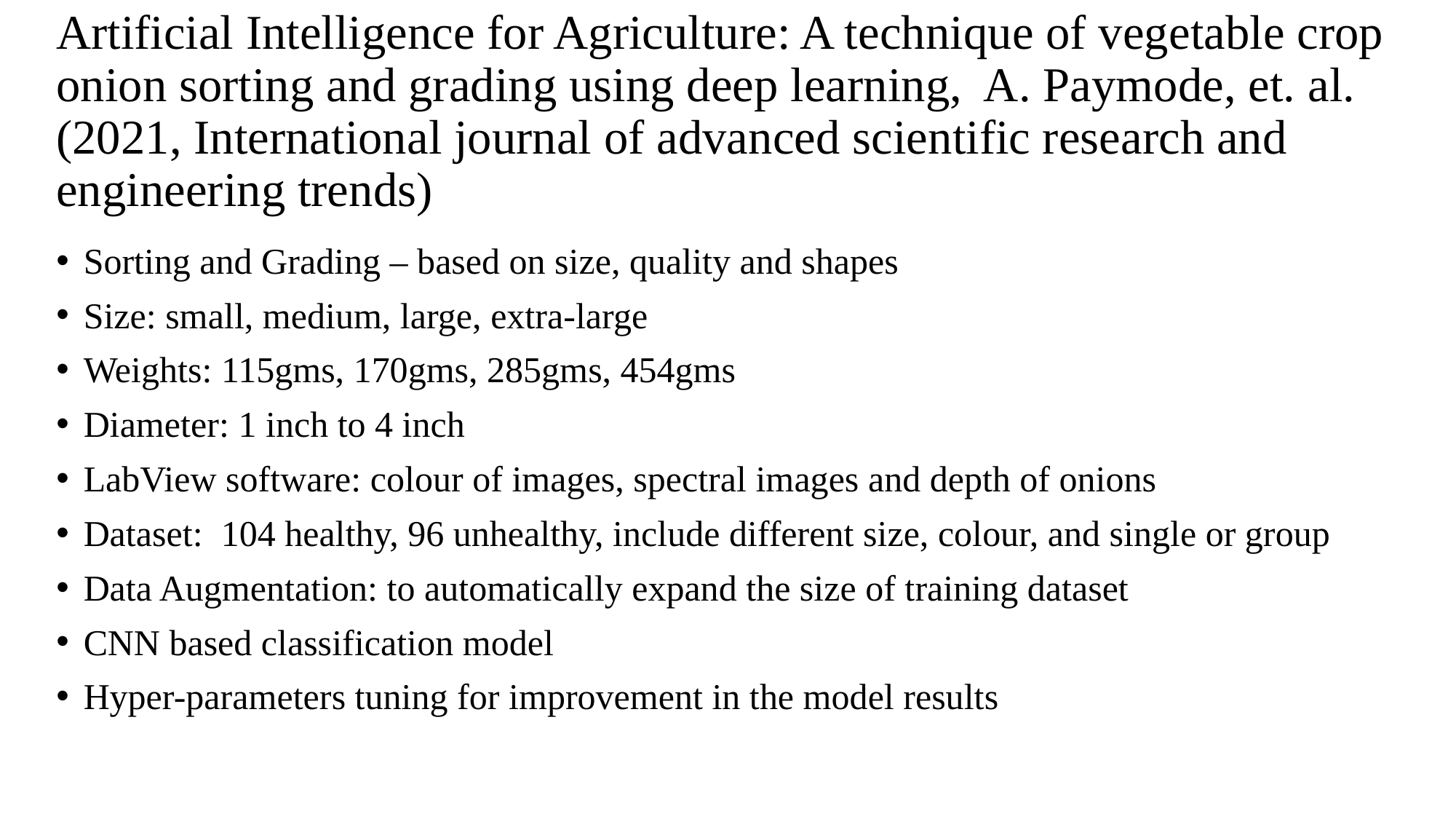

# Artificial Intelligence for Agriculture: A technique of vegetable crop onion sorting and grading using deep learning,  A. Paymode, et. al. (2021, International journal of advanced scientific research and engineering trends)
Sorting and Grading – based on size, quality and shapes
Size: small, medium, large, extra-large
Weights: 115gms, 170gms, 285gms, 454gms
Diameter: 1 inch to 4 inch
LabView software: colour of images, spectral images and depth of onions
Dataset:  104 healthy, 96 unhealthy, include different size, colour, and single or group
Data Augmentation: to automatically expand the size of training dataset
CNN based classification model
Hyper-parameters tuning for improvement in the model results